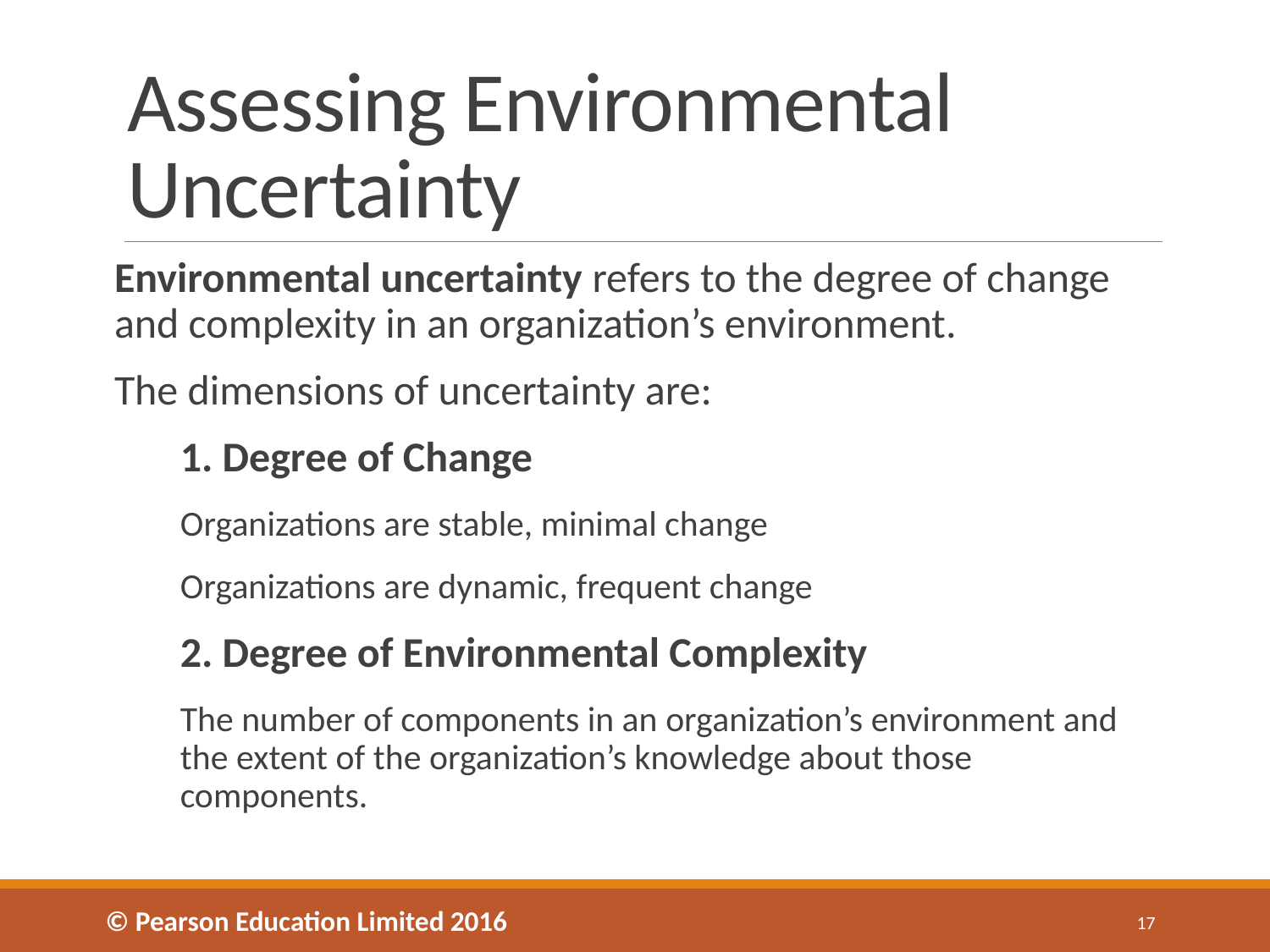

# Assessing Environmental Uncertainty
Environmental uncertainty refers to the degree of change and complexity in an organization’s environment.
The dimensions of uncertainty are:
1. Degree of Change
Organizations are stable, minimal change
Organizations are dynamic, frequent change
2. Degree of Environmental Complexity
The number of components in an organization’s environment and the extent of the organization’s knowledge about those components.
© Pearson Education Limited 2016
17